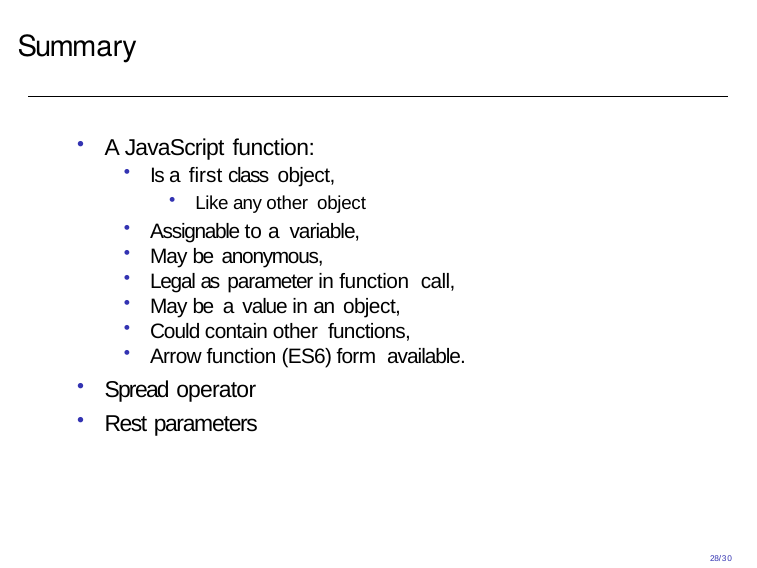

# Summary
A JavaScript function:
Is a  first class object,
Like any other object
Assignable to a  variable,
May be anonymous,
Legal as  parameter in function  call,
May be  a  value in an object,
Could contain other functions,
Arrow function (ES6) form  available.
Spread operator
Rest parameters
28/30